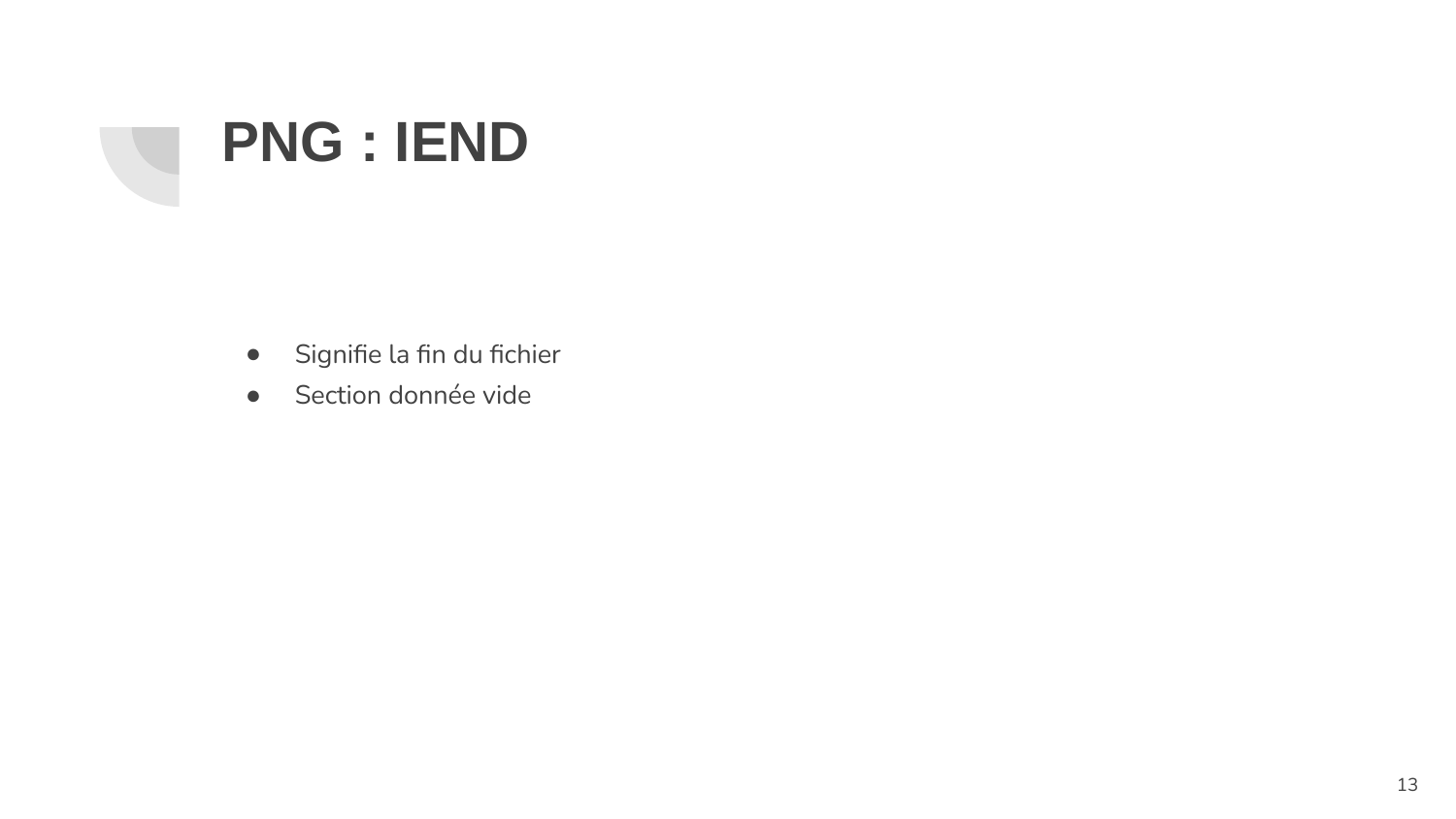

# PNG : IEND
Signifie la fin du fichier
Section donnée vide
13